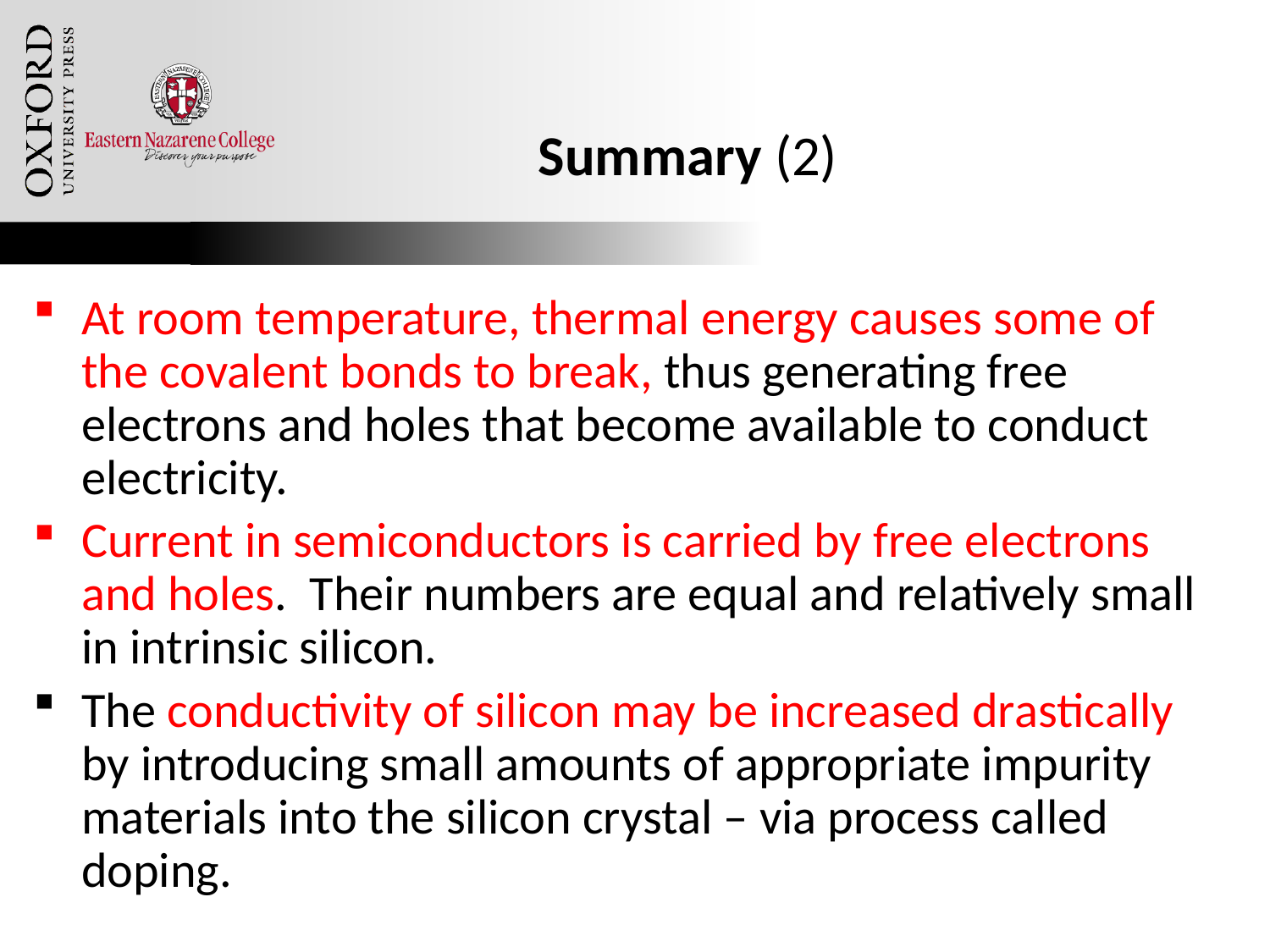

# Summary (2)
At room temperature, thermal energy causes some of the covalent bonds to break, thus generating free electrons and holes that become available to conduct electricity.
Current in semiconductors is carried by free electrons and holes.  Their numbers are equal and relatively small in intrinsic silicon.
The conductivity of silicon may be increased drastically by introducing small amounts of appropriate impurity materials into the silicon crystal – via process called doping.

Oxford University Publishing
Microelectronic Circuits by Adel S. Sedra and Kenneth C. Smith (0195323033)
105